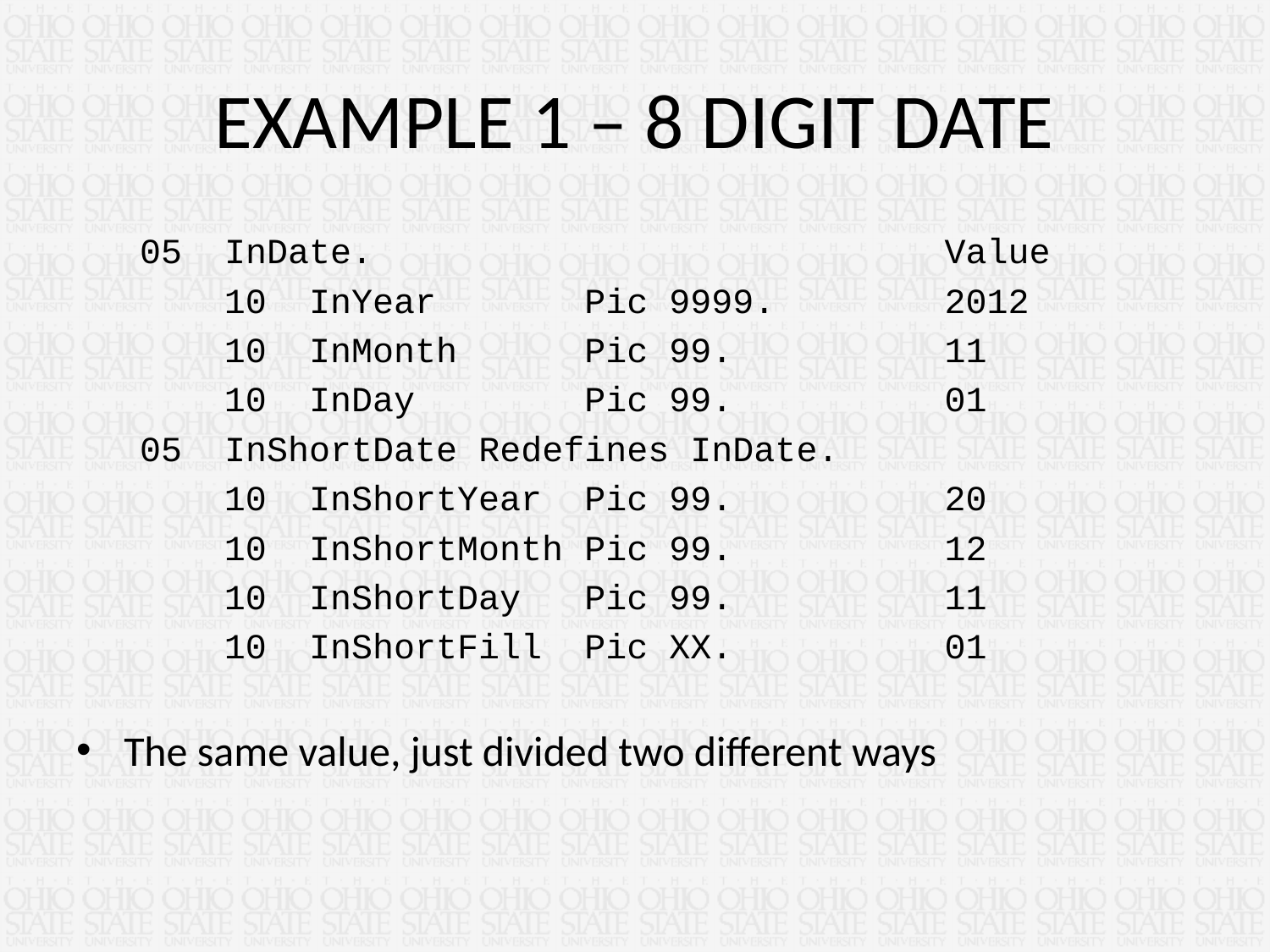

# EXAMPLE 1 – 8 DIGIT DATE
   05  InDate.                           Value
       10  InYear       Pic 9999.        2012
       10  InMonth      Pic 99.          11
       10  InDay        Pic 99.          01
   05  InShortDate Redefines InDate.
       10  InShortYear  Pic 99.          20
       10  InShortMonth Pic 99.          12
       10  InShortDay   Pic 99.          11
       10  InShortFill  Pic XX.          01

The same value, just divided two different ways